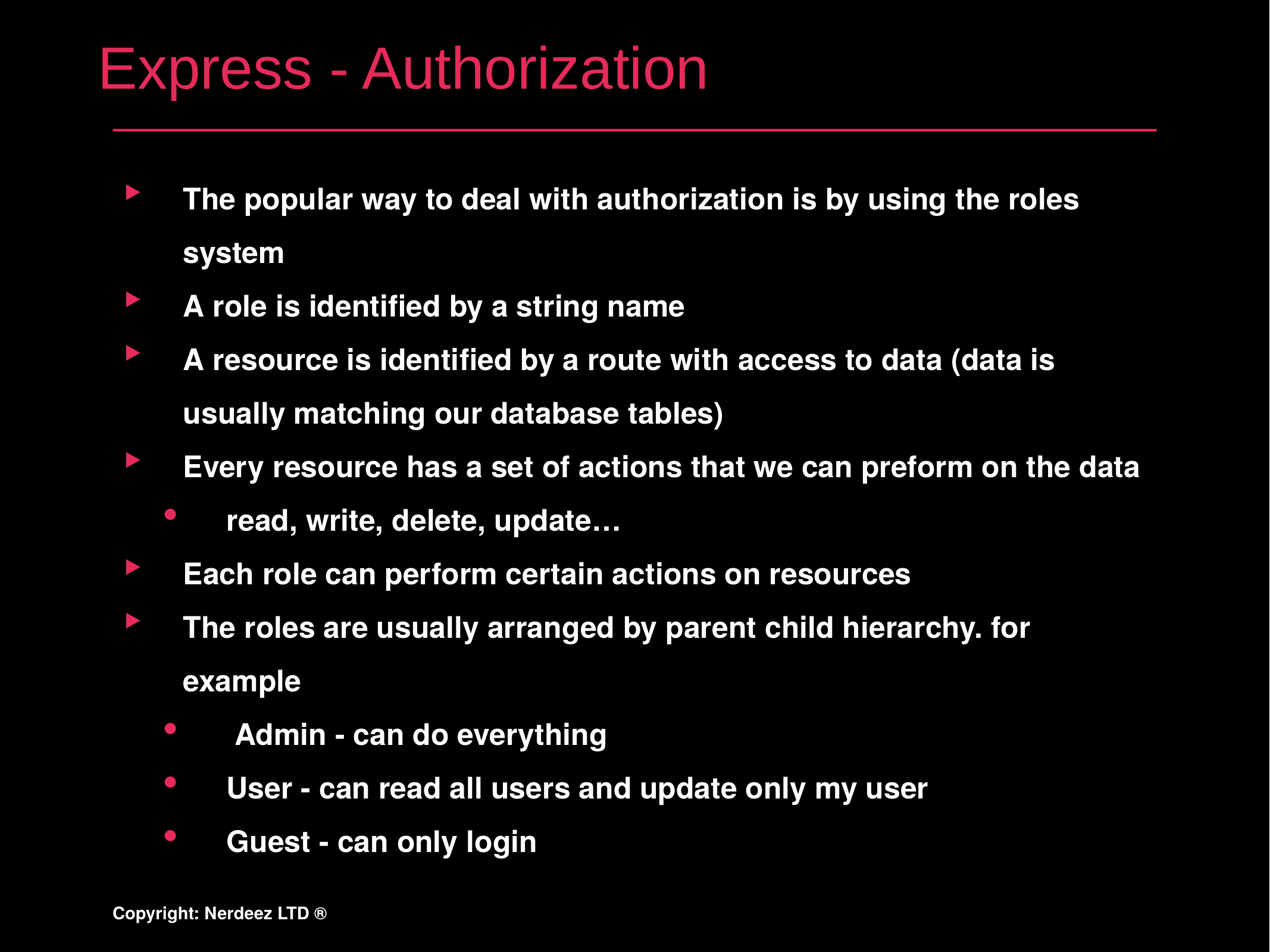

# Express - Authorization

The popular way to deal with authorization is by using the roles system
A role is identified by a string name
A resource is identified by a route with access to data (data is usually matching our database tables)
Every resource has a set of actions that we can preform on the data
read, write, delete, update…
Each role can perform certain actions on resources
The roles are usually arranged by parent child hierarchy. for example
 Admin - can do everything
User - can read all users and update only my user
Guest - can only login

Copyright: Nerdeez LTD ®